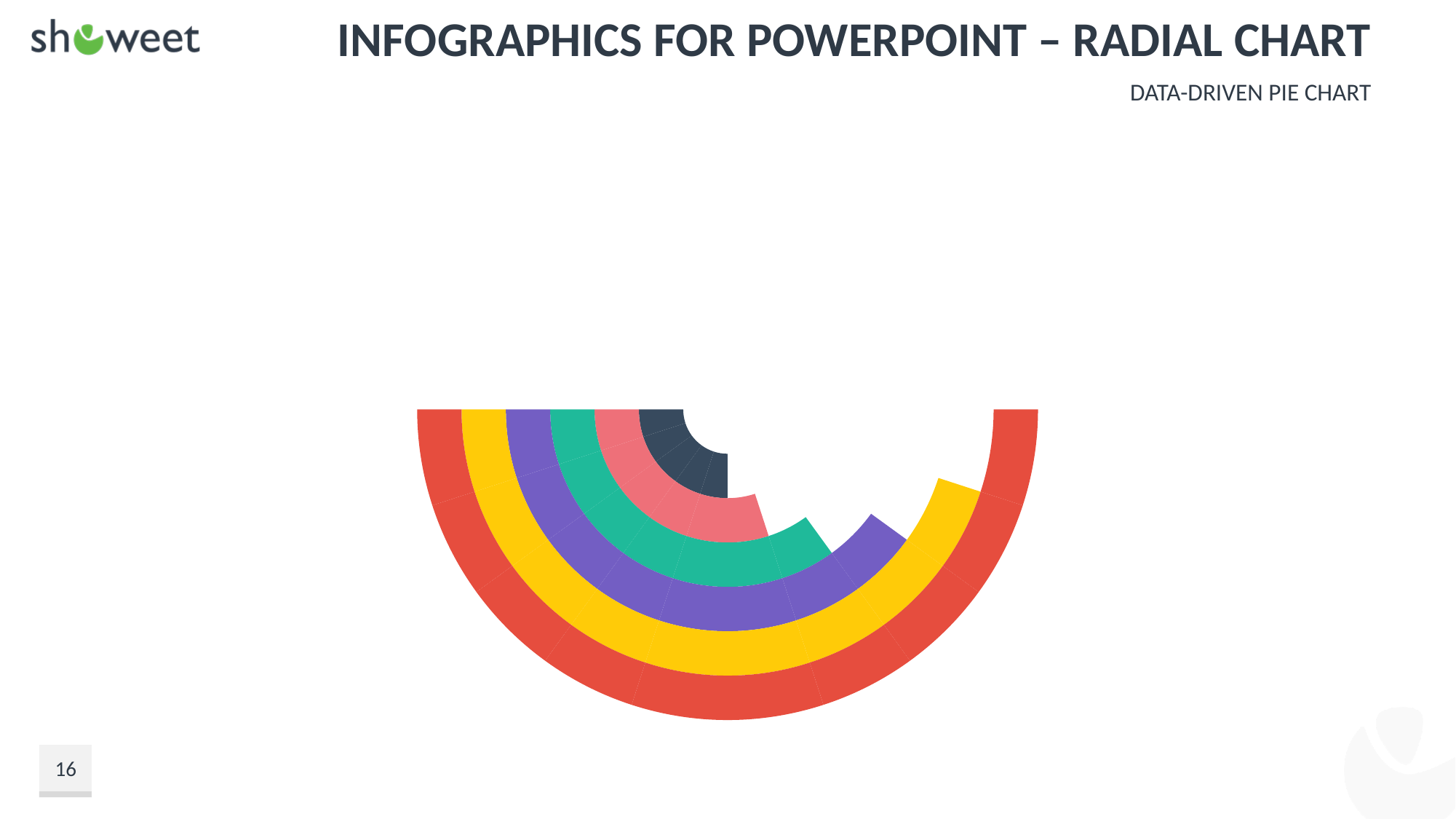

# Infographics for PowerPoint – Radial Chart
Data-driven Pie Chart

### Chart

| Category | A | B | C | D | E | F |
|---|---|---|---|---|---|---|
16